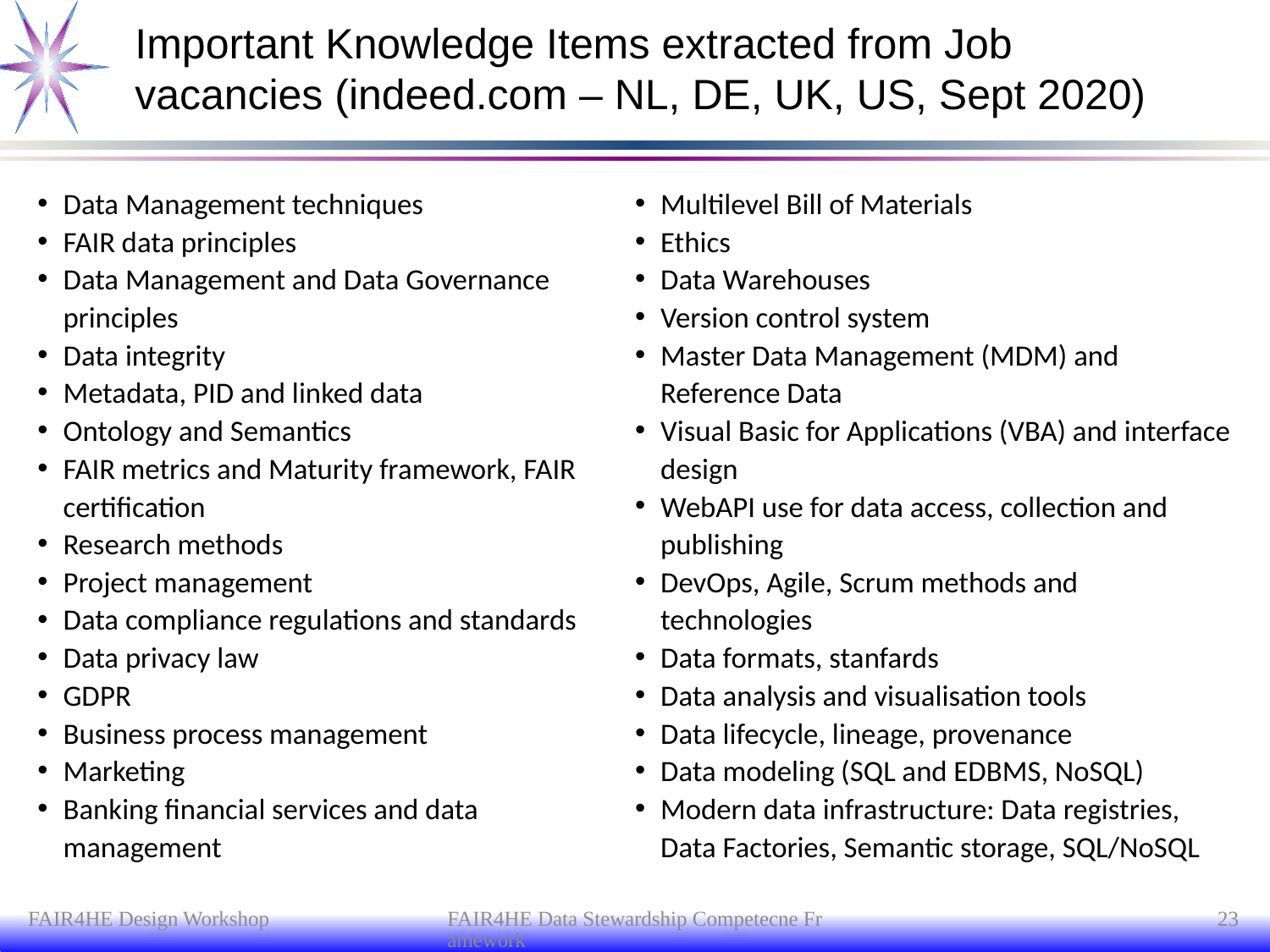

# Important Knowledge Items extracted from Job vacancies (indeed.com – NL, DE, UK, US, Sept 2020)
Data Management techniques
FAIR data principles
Data Management and Data Governance principles
Data integrity
Metadata, PID and linked data
Ontology and Semantics
FAIR metrics and Maturity framework, FAIR certification
Research methods
Project management
Data compliance regulations and standards
Data privacy law
GDPR
Business process management
Marketing
Banking financial services and data management
Multilevel Bill of Materials
Ethics
Data Warehouses
Version control system
Master Data Management (MDM) and Reference Data
Visual Basic for Applications (VBA) and interface design
WebAPI use for data access, collection and publishing
DevOps, Agile, Scrum methods and technologies
Data formats, stanfards
Data analysis and visualisation tools
Data lifecycle, lineage, provenance
Data modeling (SQL and EDBMS, NoSQL)
Modern data infrastructure: Data registries, Data Factories, Semantic storage, SQL/NoSQL
FAIR4HE Design Workshop
FAIR4HE Data Stewardship Competecne Framework
23